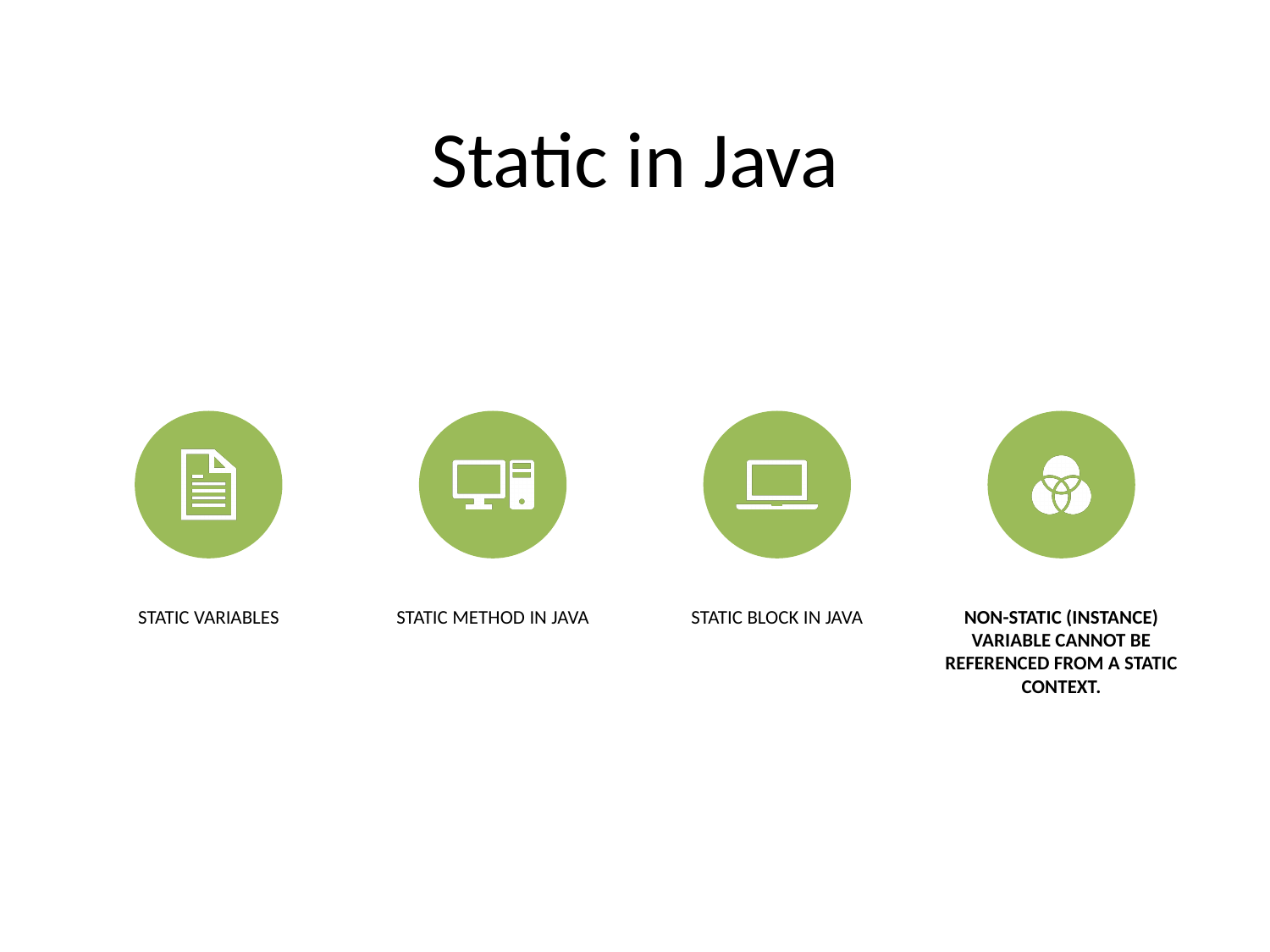

# Static in Java
Static Variables
Static Method in Java
Static block in Java
Non-static (instance) variable cannot be referenced from a static context.